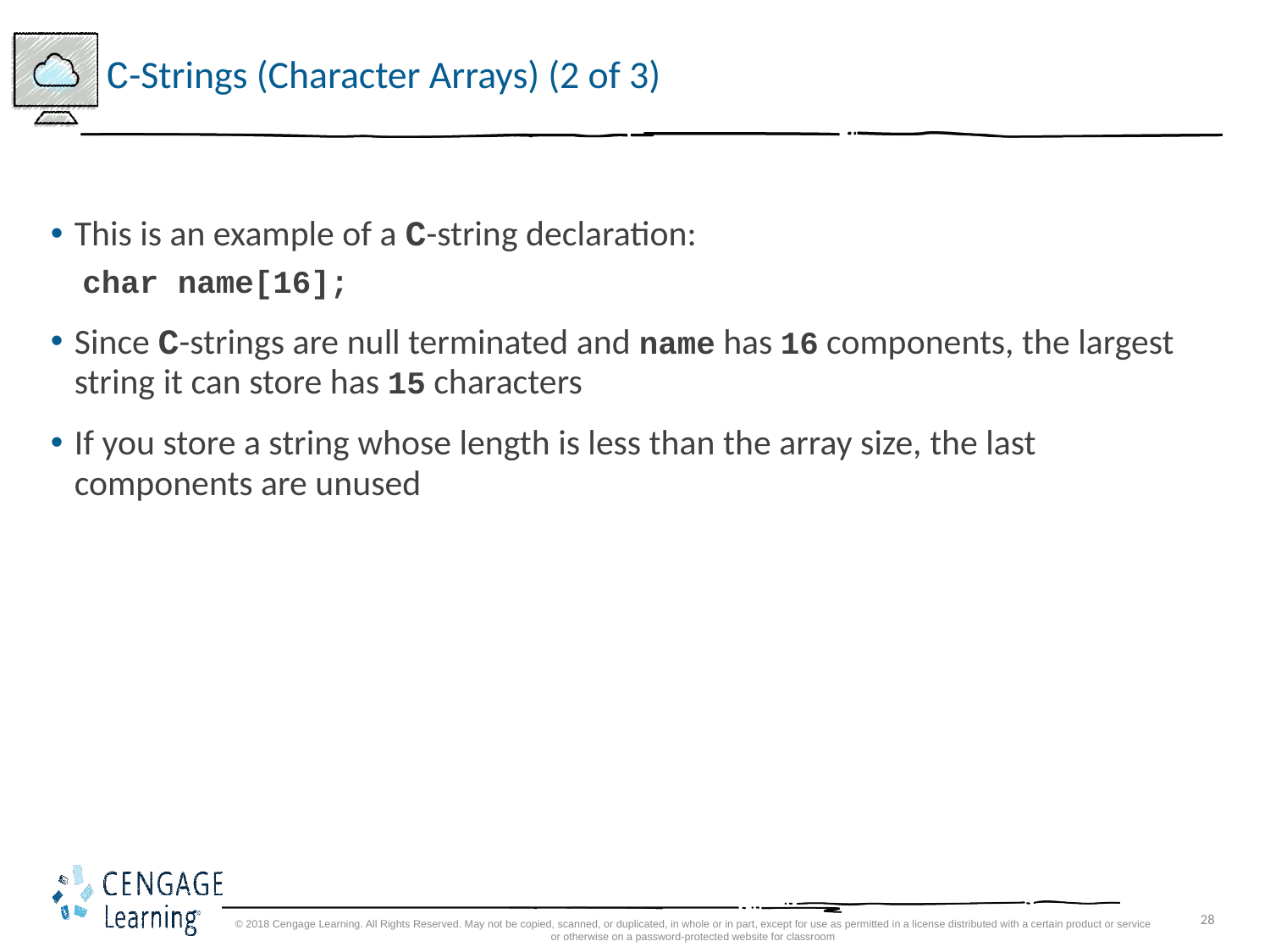

# C-Strings (Character Arrays) (2 of 3)
This is an example of a C-string declaration:
char name[16];
Since C-strings are null terminated and name has 16 components, the largest string it can store has 15 characters
If you store a string whose length is less than the array size, the last components are unused
© 2018 Cengage Learning. All Rights Reserved. May not be copied, scanned, or duplicated, in whole or in part, except for use as permitted in a license distributed with a certain product or service or otherwise on a password-protected website for classroom